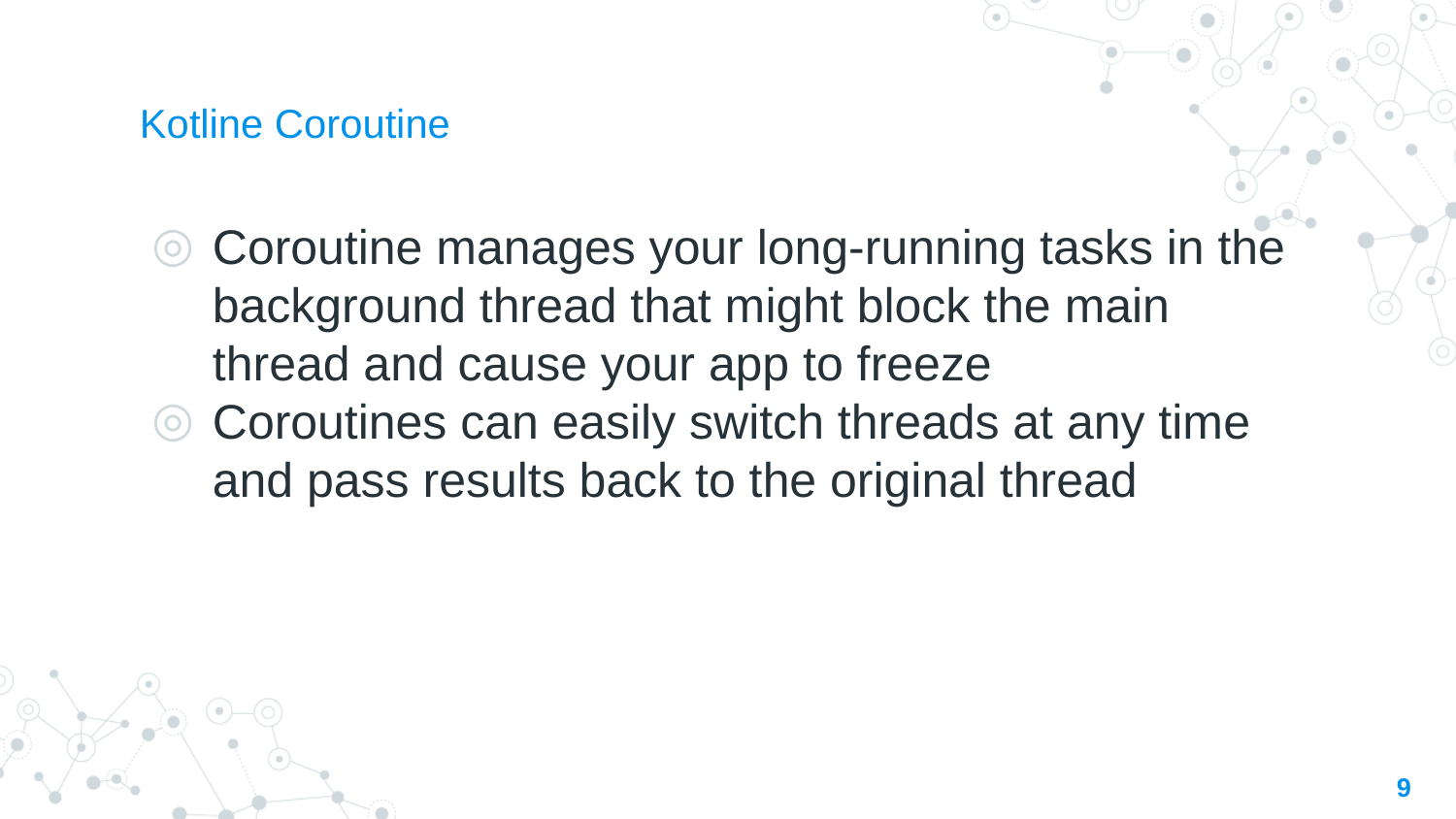

# Kotline Coroutine
Coroutine manages your long-running tasks in the background thread that might block the main thread and cause your app to freeze
Coroutines can easily switch threads at any time and pass results back to the original thread
9